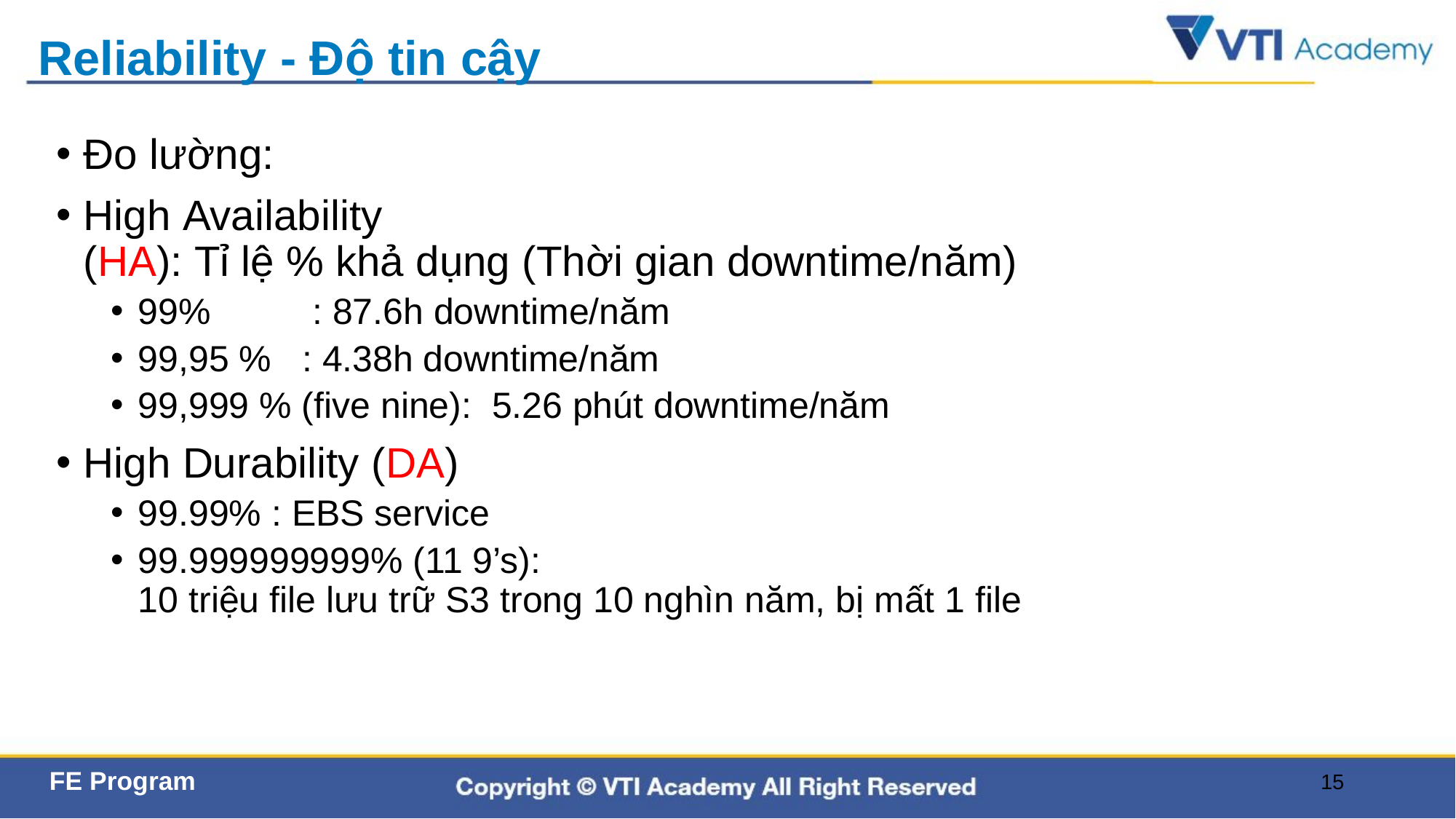

# Reliability - Độ tin cậy
Đo lường:
High Availability (HA): Tỉ lệ % khả dụng (Thời gian downtime/năm)
99%          : 87.6h downtime/năm
99,95 %   : 4.38h downtime/năm
99,999 % (five nine):  5.26 phút downtime/năm
High Durability (DA)
99.99% : EBS service
99.999999999% (11 9’s): 10 triệu file lưu trữ S3 trong 10 nghìn năm, bị mất 1 file

15